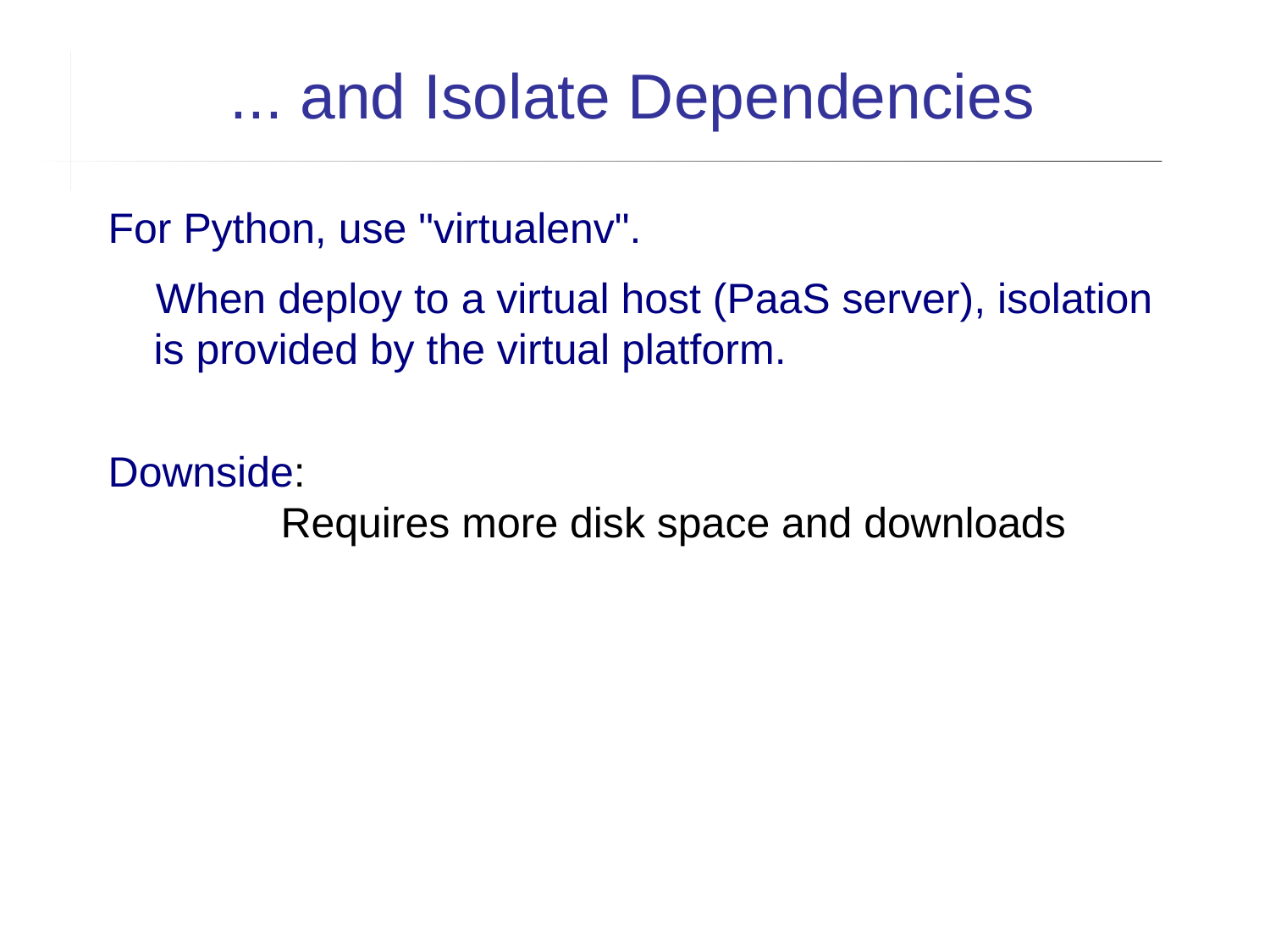

... and Isolate Dependencies
For Python, use "virtualenv".
    When deploy to a virtual host (PaaS server), isolation is provided by the virtual platform.

Downside:
	Requires more disk space and downloads